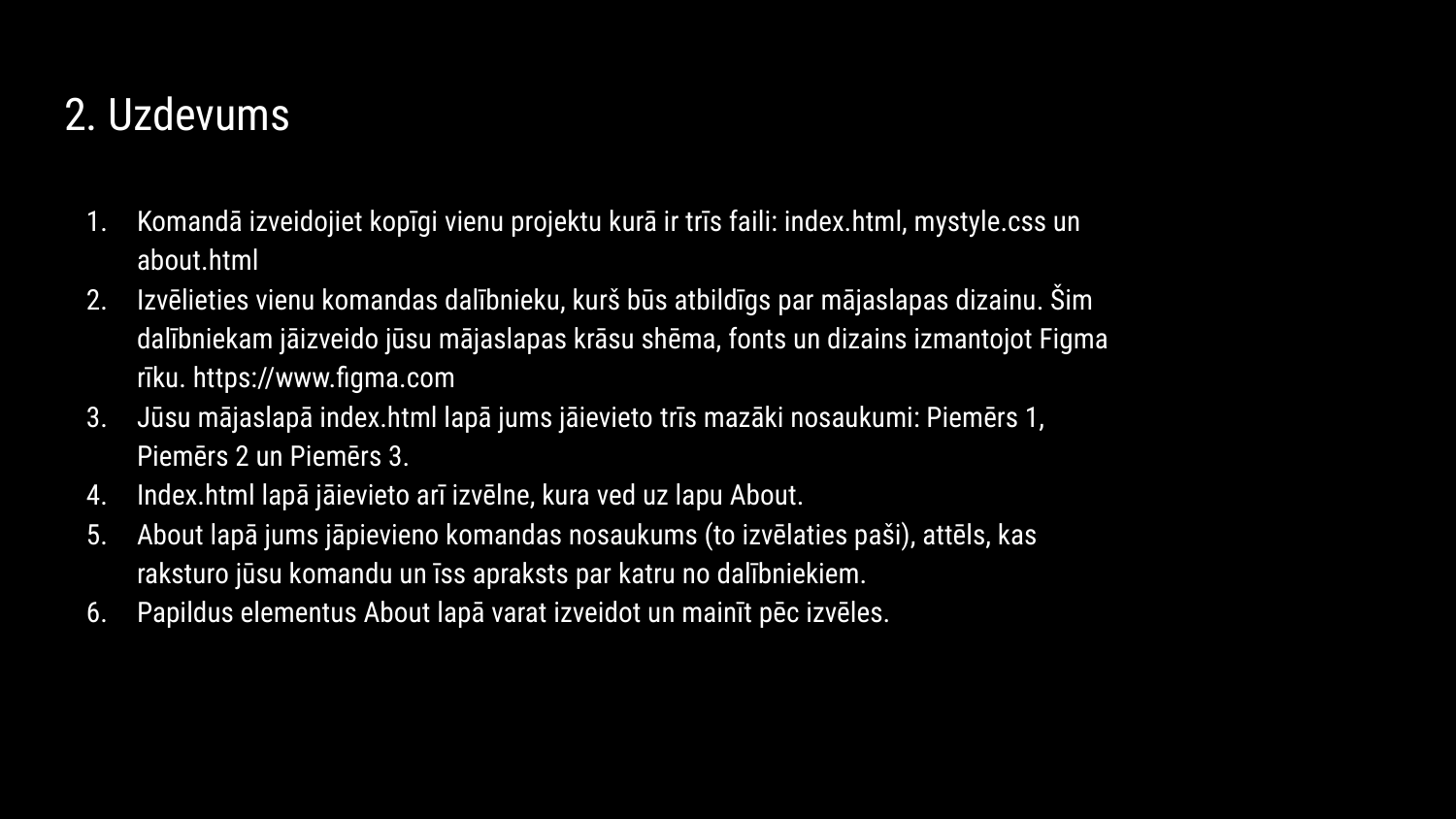

# 2. Uzdevums
Komandā izveidojiet kopīgi vienu projektu kurā ir trīs faili: index.html, mystyle.css un about.html
Izvēlieties vienu komandas dalībnieku, kurš būs atbildīgs par mājaslapas dizainu. Šim dalībniekam jāizveido jūsu mājaslapas krāsu shēma, fonts un dizains izmantojot Figma rīku. https://www.figma.com
Jūsu mājaslapā index.html lapā jums jāievieto trīs mazāki nosaukumi: Piemērs 1, Piemērs 2 un Piemērs 3.
Index.html lapā jāievieto arī izvēlne, kura ved uz lapu About.
About lapā jums jāpievieno komandas nosaukums (to izvēlaties paši), attēls, kas raksturo jūsu komandu un īss apraksts par katru no dalībniekiem.
Papildus elementus About lapā varat izveidot un mainīt pēc izvēles.